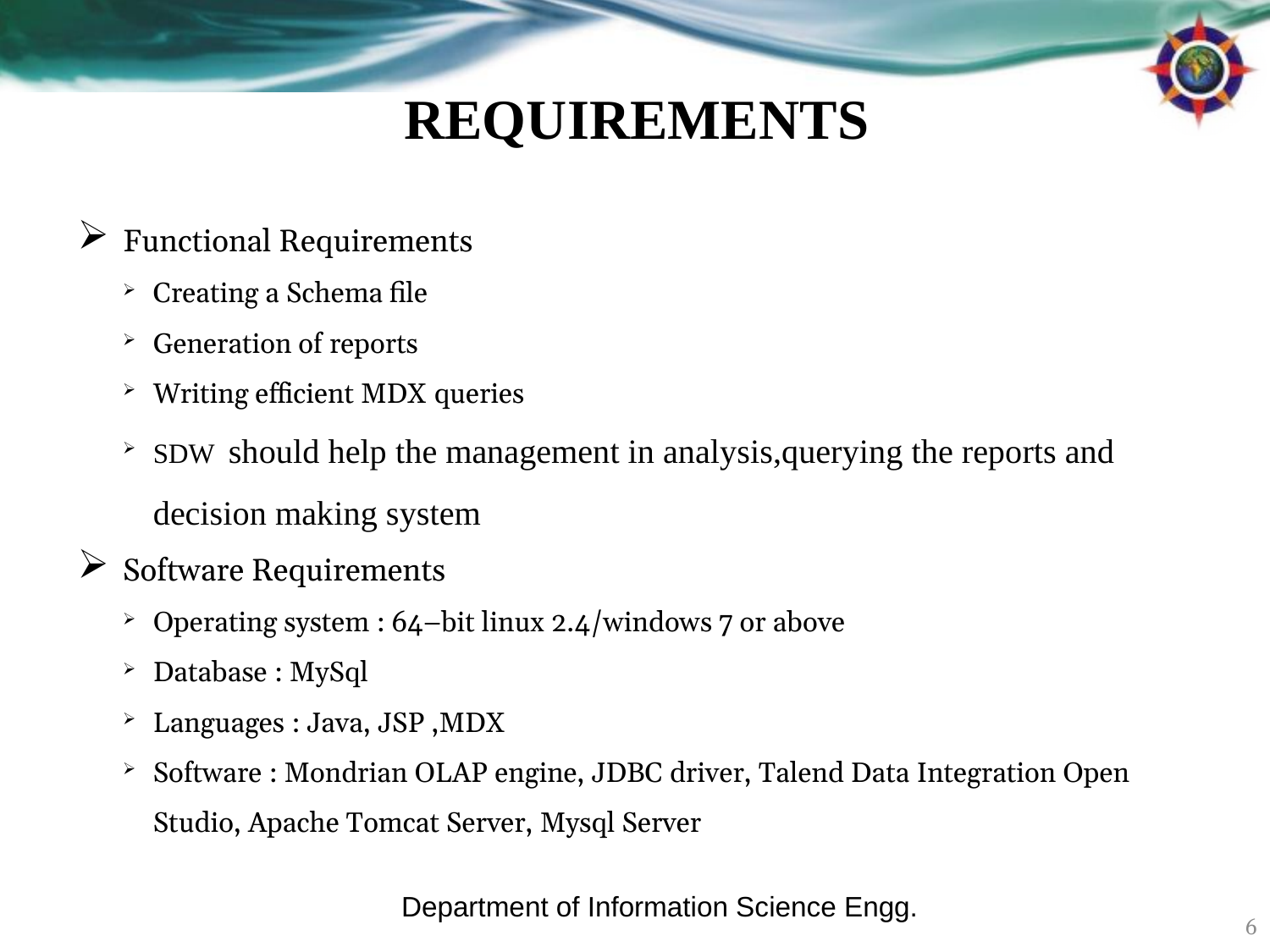

# REQUIREMENTS
Functional Requirements
Creating a Schema file
Generation of reports
Writing efficient MDX queries
SDW  should help the management in analysis,querying the reports and  decision making system
Software Requirements
Operating system : 64–bit linux 2.4/windows 7 or above
Database : MySql
Languages : Java, JSP ,MDX
Software : Mondrian OLAP engine, JDBC driver, Talend Data Integration Open Studio, Apache Tomcat Server, Mysql Server

Department of Information Science Engg.
6